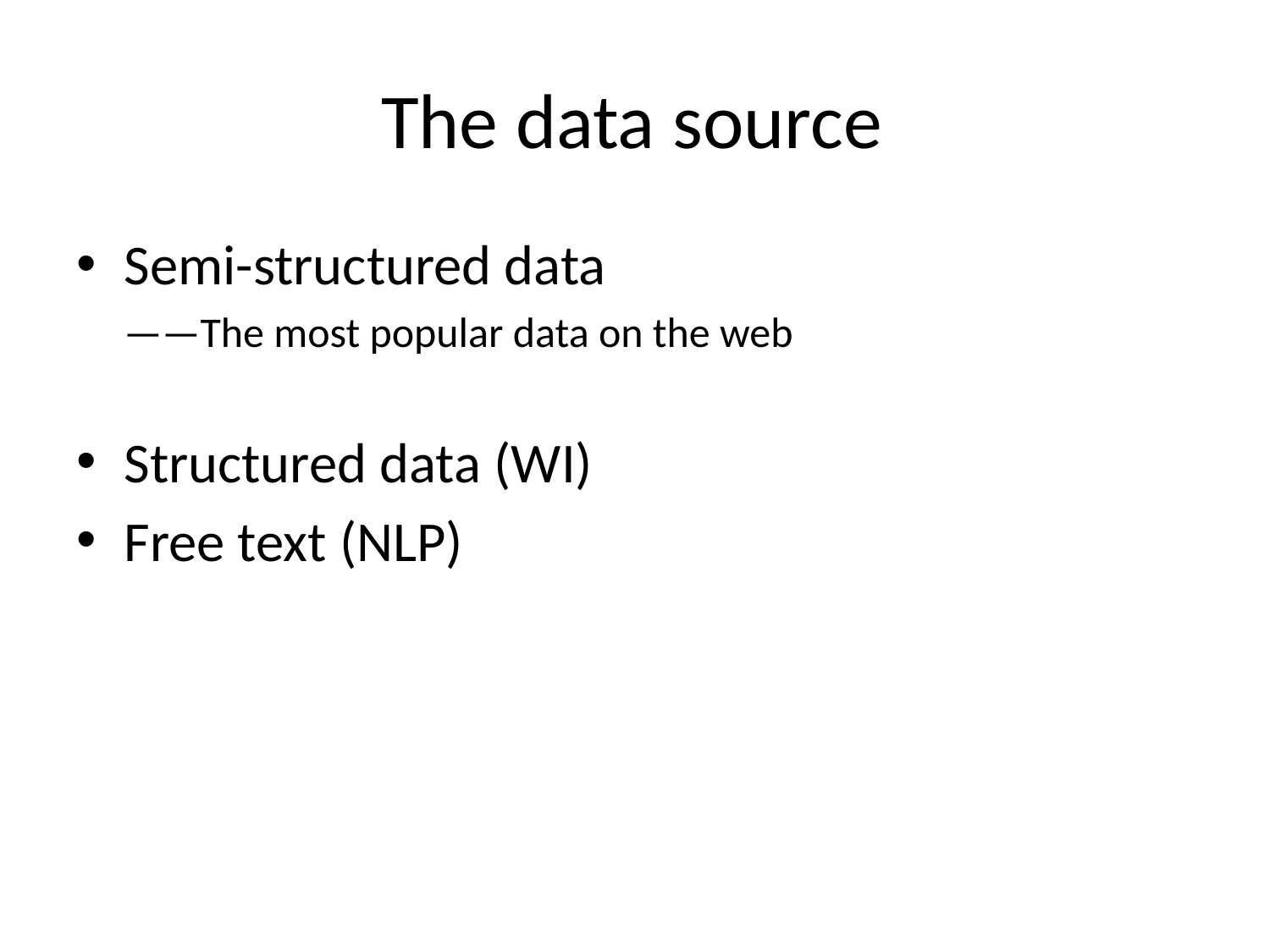

# The data source
Semi-structured data
	——The most popular data on the web

Structured data (WI)
Free text (NLP)